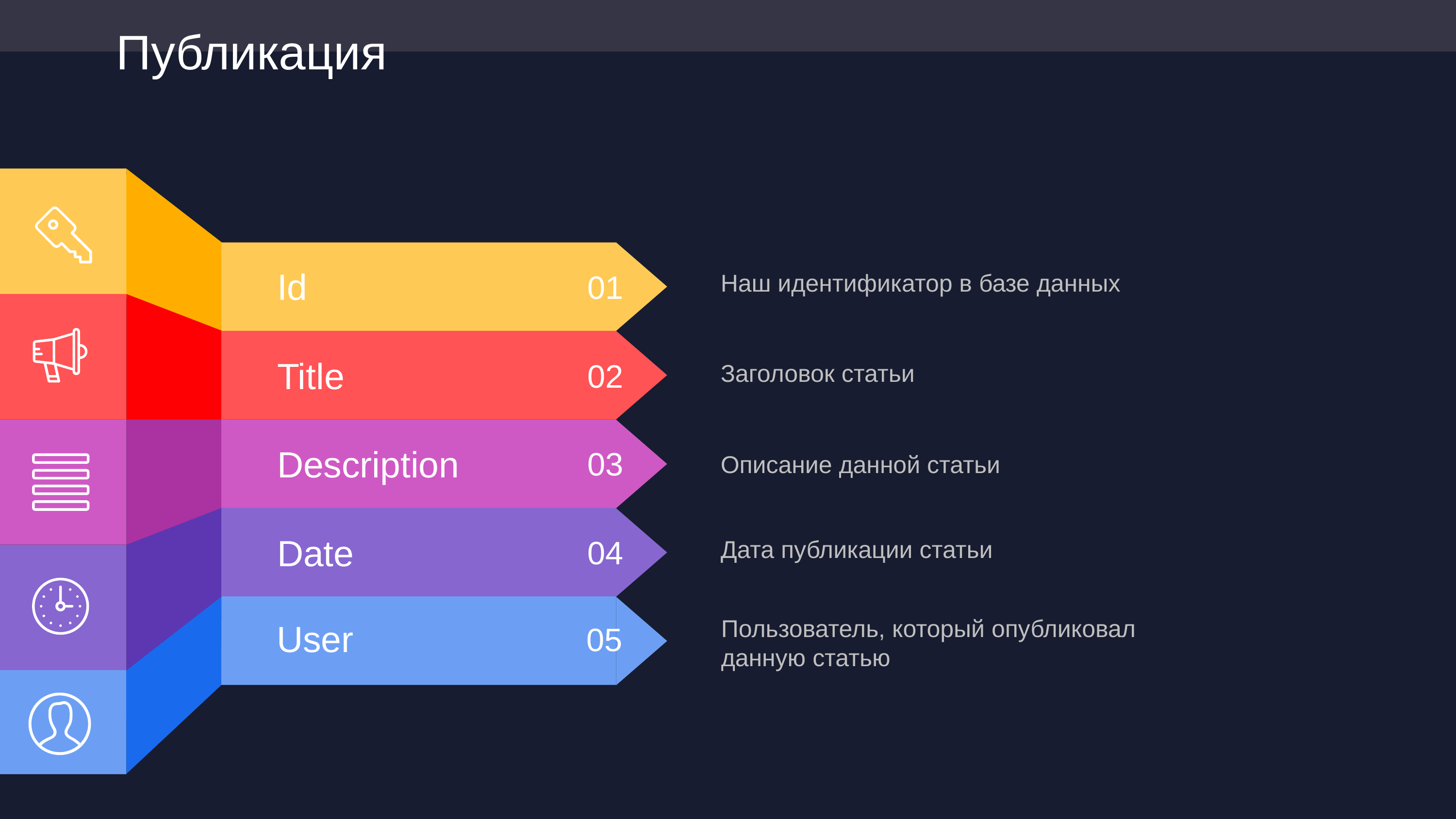

# Публикация

Id
01
Наш идентификатор в базе данных

Title
02
Заголовок статьи

Description
03
Описание данной статьи

Date
04
Дата публикации статьи

Пользователь, который опубликовал данную статью
User
05